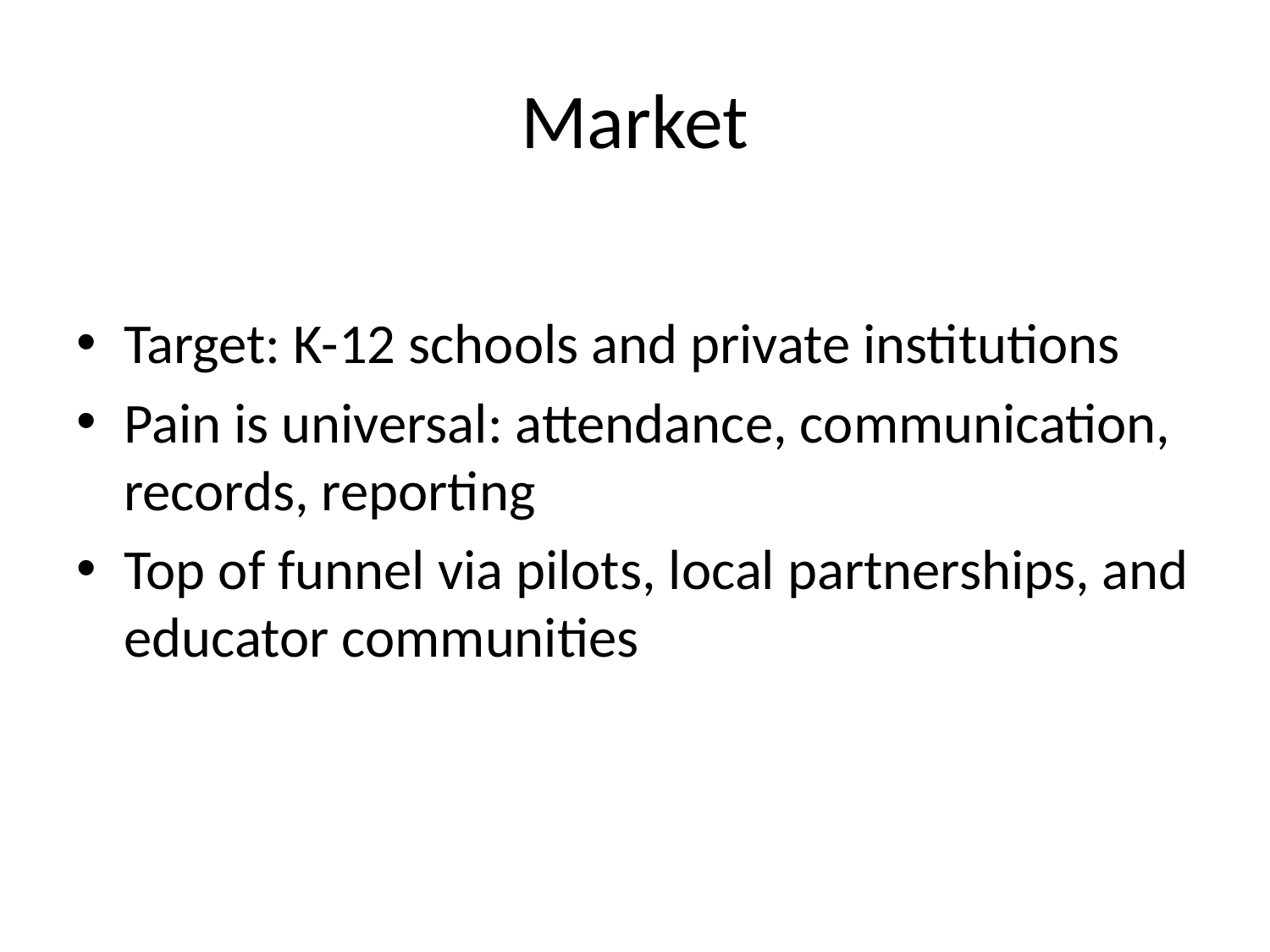

# Market

Target: K-12 schools and private institutions
Pain is universal: attendance, communication, records, reporting
Top of funnel via pilots, local partnerships, and educator communities